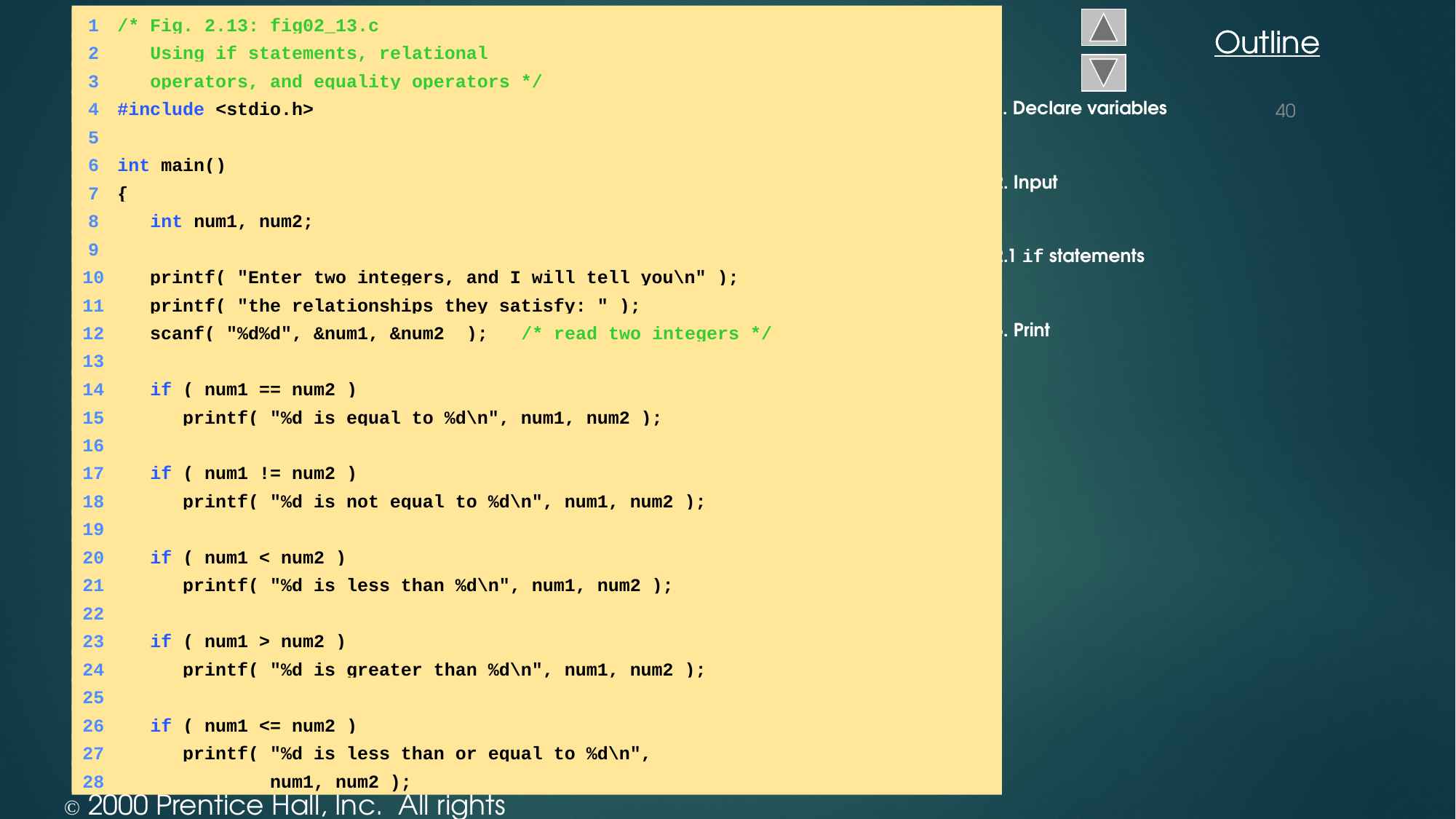

1	/* Fig. 2.13: fig02_13.c

	2	   Using if statements, relational

	3	   operators, and equality operators */

	4	#include <stdio.h>

	5

	6	int main()

	7	{

	8	   int num1, num2;

	9

	10	   printf( "Enter two integers, and I will tell you\n" );

	11	   printf( "the relationships they satisfy: " );

	12	   scanf( "%d%d", &num1, &num2  );   /* read two integers */

	13

	14	   if ( num1 == num2 )

	15	      printf( "%d is equal to %d\n", num1, num2 );

	16

	17	   if ( num1 != num2 )

	18	      printf( "%d is not equal to %d\n", num1, num2 );

	19

	20	   if ( num1 < num2 )

	21	      printf( "%d is less than %d\n", num1, num2 );

	22

	23	   if ( num1 > num2 )

	24	      printf( "%d is greater than %d\n", num1, num2 );

	25

	26	   if ( num1 <= num2 )

	27	      printf( "%d is less than or equal to %d\n",

	28	              num1, num2 );

40
1. Declare variables

2. Input

2.1 if statements

3. Print